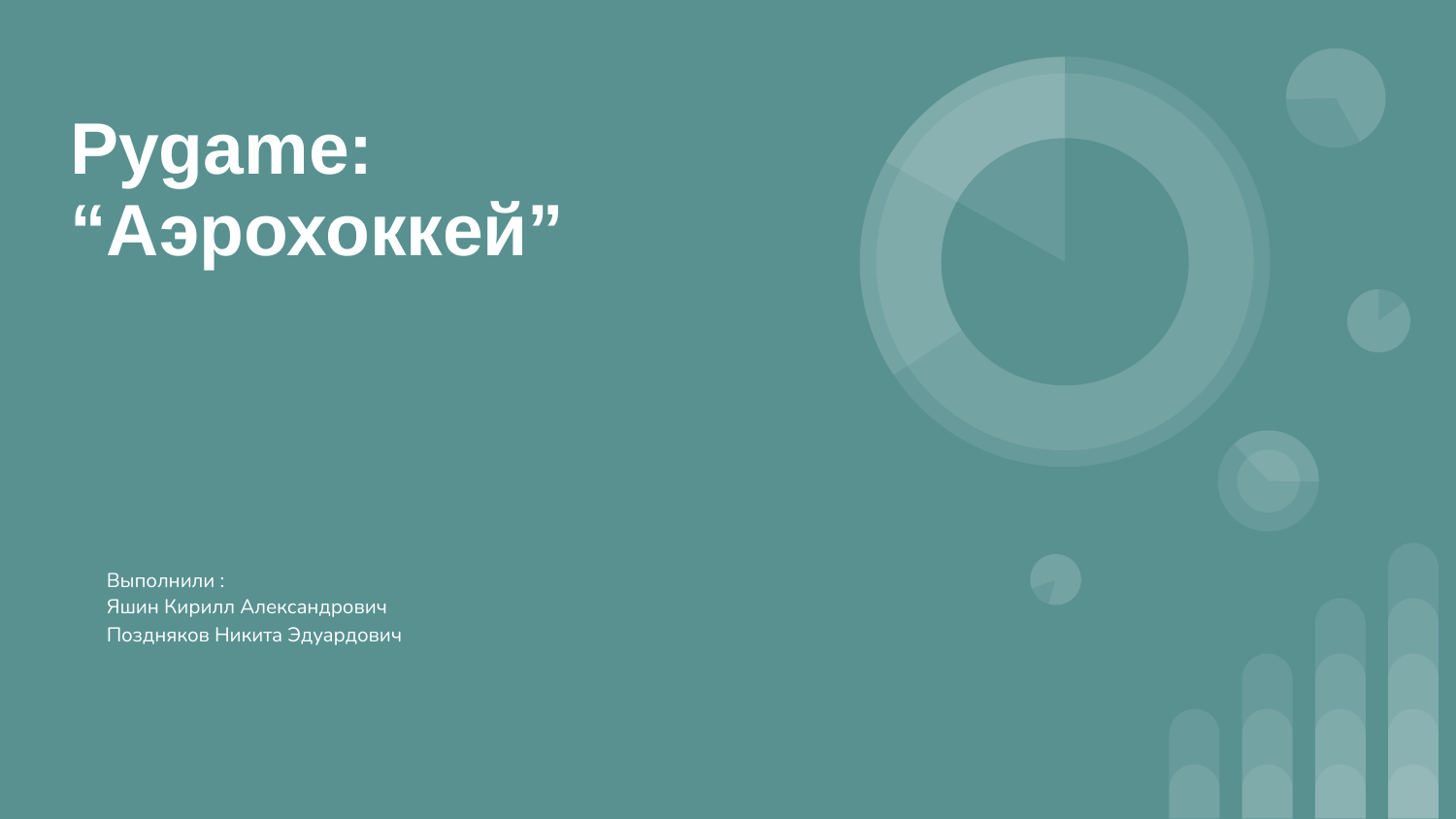

# Pygame: “Аэрохоккей”
Выполнили :
Яшин Кирилл Александрович
Поздняков Никита Эдуардович